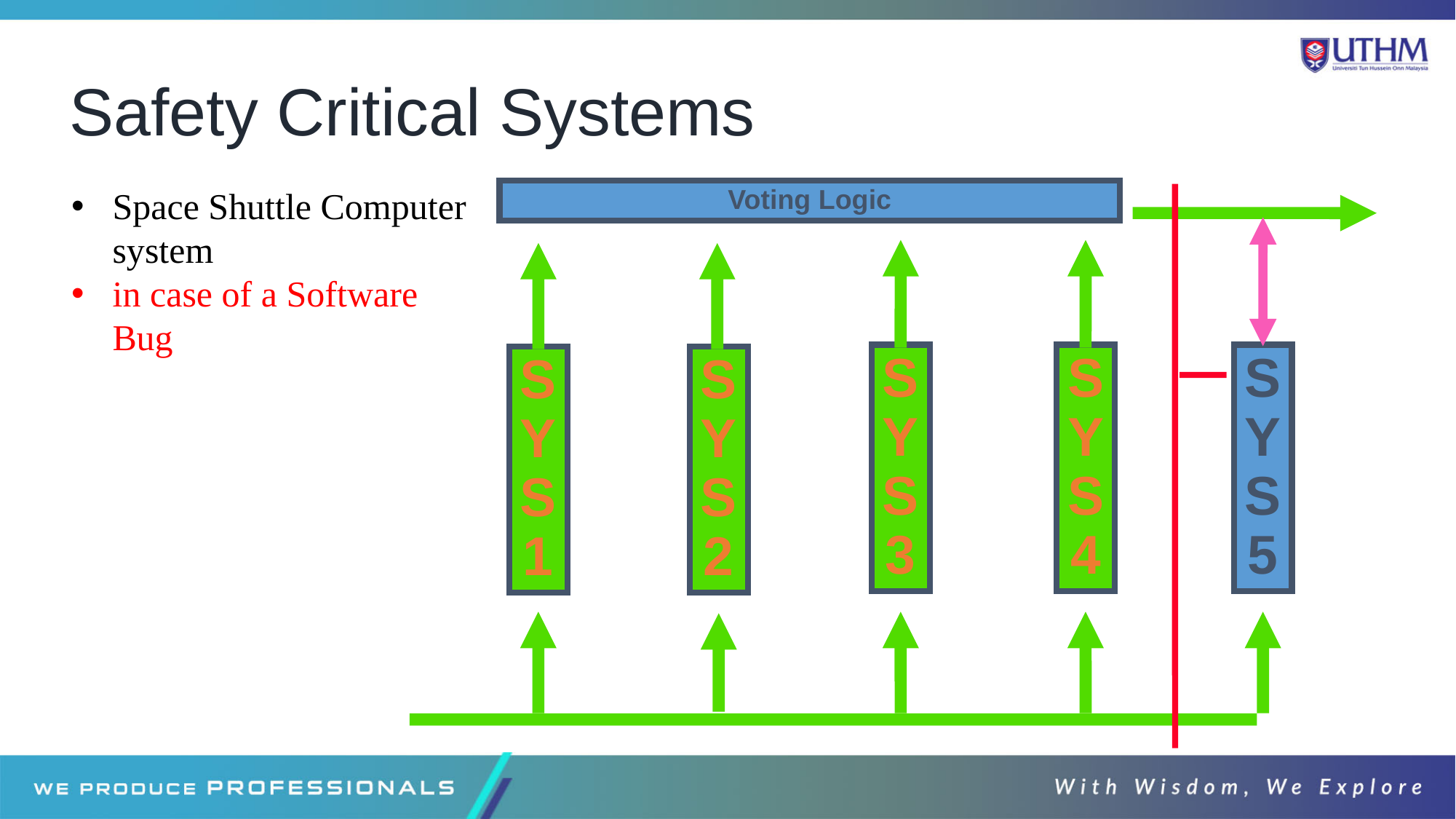

# Safety Critical Systems
Space Shuttle Computer system
in case of a Software Bug

Voting Logic

S
Y
S
4

S
Y
S
3
S
Y
S
5
S
Y
S
1
S
Y
S
2